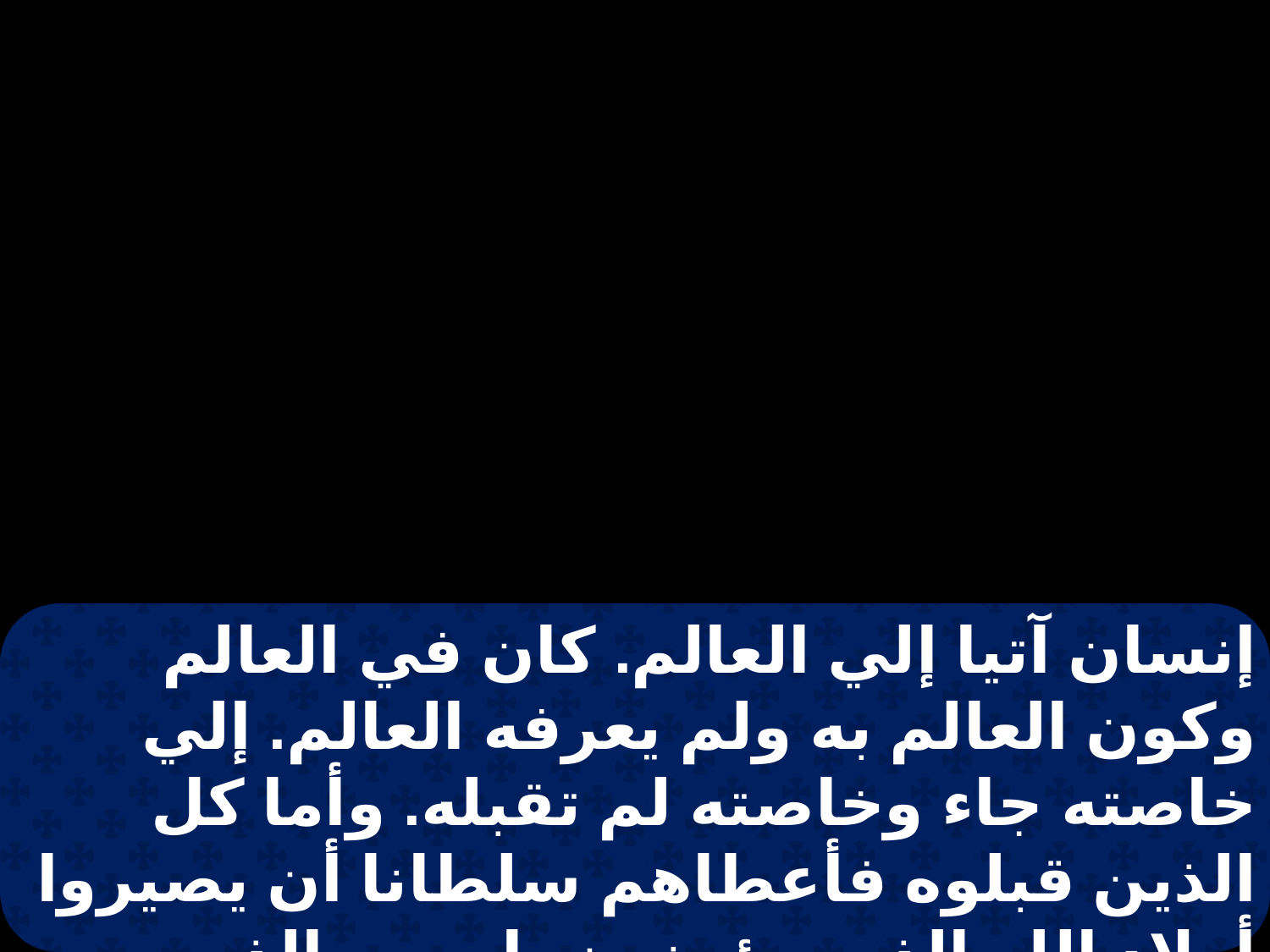

إنسان آتيا إلي العالم. كان في العالم وكون العالم به ولم يعرفه العالم. إلي خاصته جاء وخاصته لم تقبله. وأما كل الذين قبلوه فأعطاهم سلطانا أن يصيروا أولاد الله الذين يؤمنون باسمه. الذين ولدوا ليس